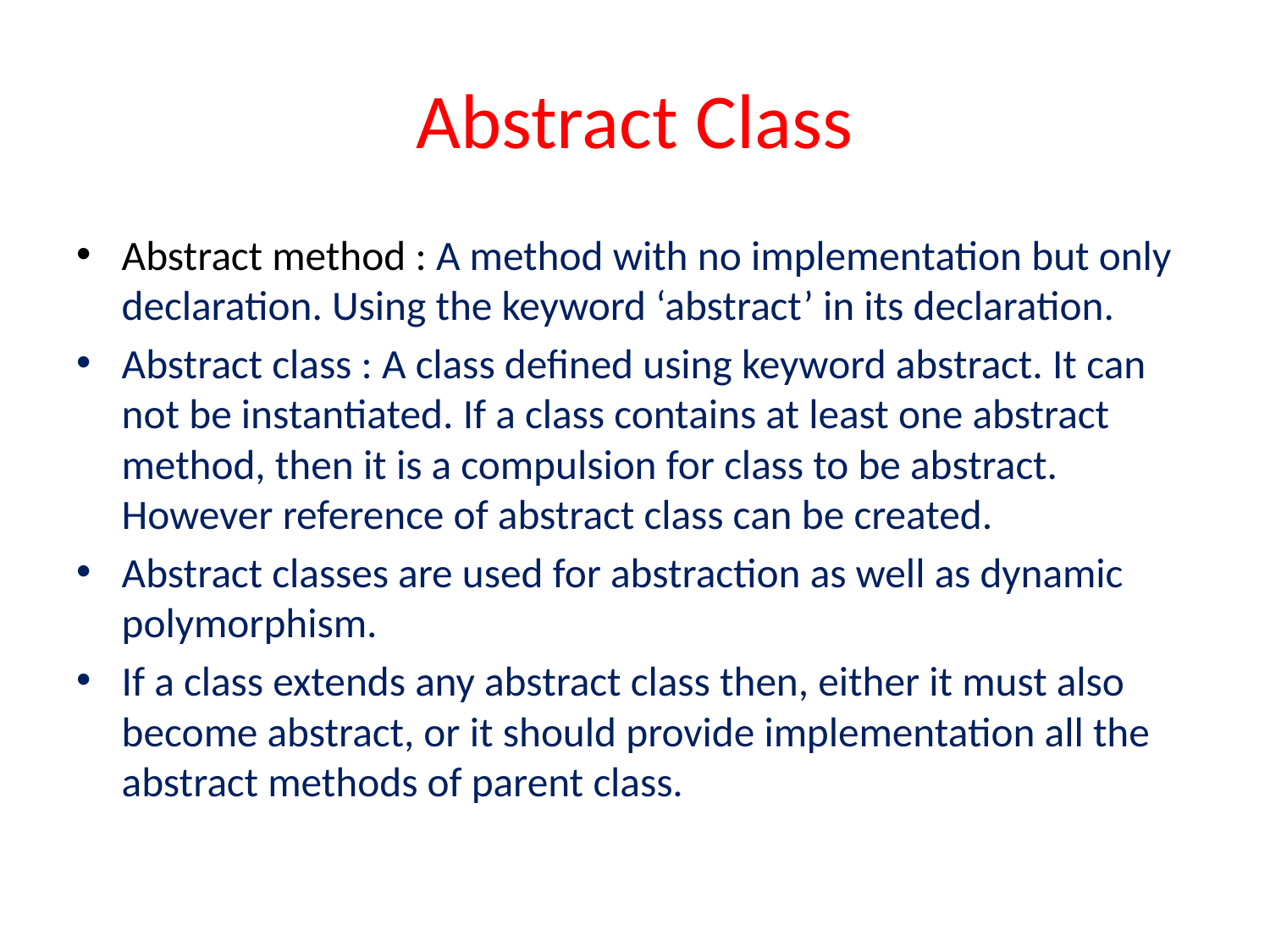

# Abstract Class
Abstract method : A method with no implementation but only declaration. Using the keyword ‘abstract’ in its declaration.
Abstract class : A class defined using keyword abstract. It can not be instantiated. If a class contains at least one abstract method, then it is a compulsion for class to be abstract. However reference of abstract class can be created.
Abstract classes are used for abstraction as well as dynamic polymorphism.
If a class extends any abstract class then, either it must also become abstract, or it should provide implementation all the abstract methods of parent class.